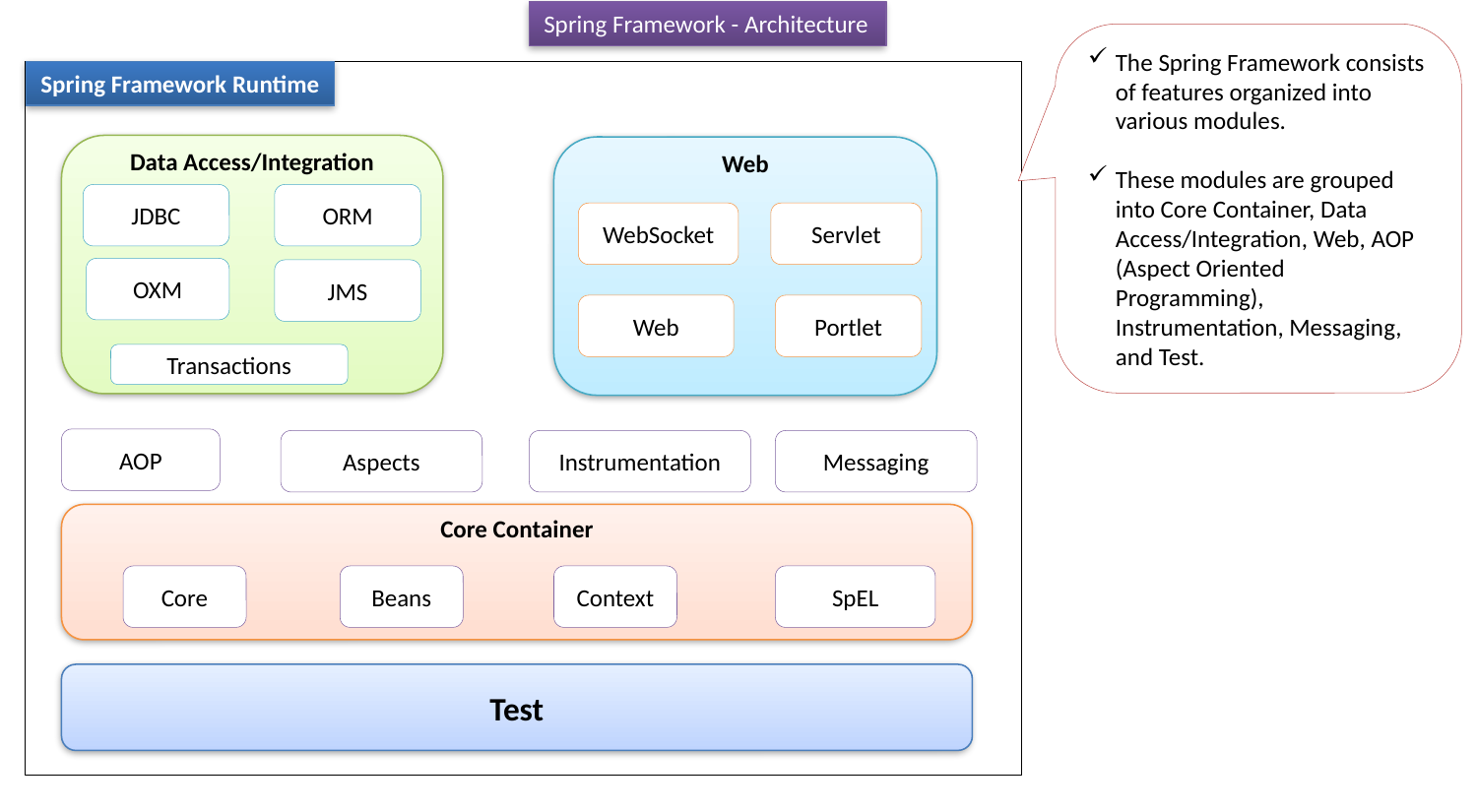

Spring Framework - Architecture
The Spring Framework consists of features organized into various modules.

These modules are grouped into Core Container, Data Access/Integration, Web, AOP (Aspect Oriented Programming), Instrumentation, Messaging, and Test.

Spring Framework Runtime
Data Access/Integration

Web

Data Access/Integration

JDBC
ORM
WebSocket
JDBC
Servlet
ORM
OXM
JMS
OXM
JMS
Web
Portlet
Transactions
AOP
Aspects
Instrumentation
Messaging
Core Container

Core
Beans
Context
SpEL
Test